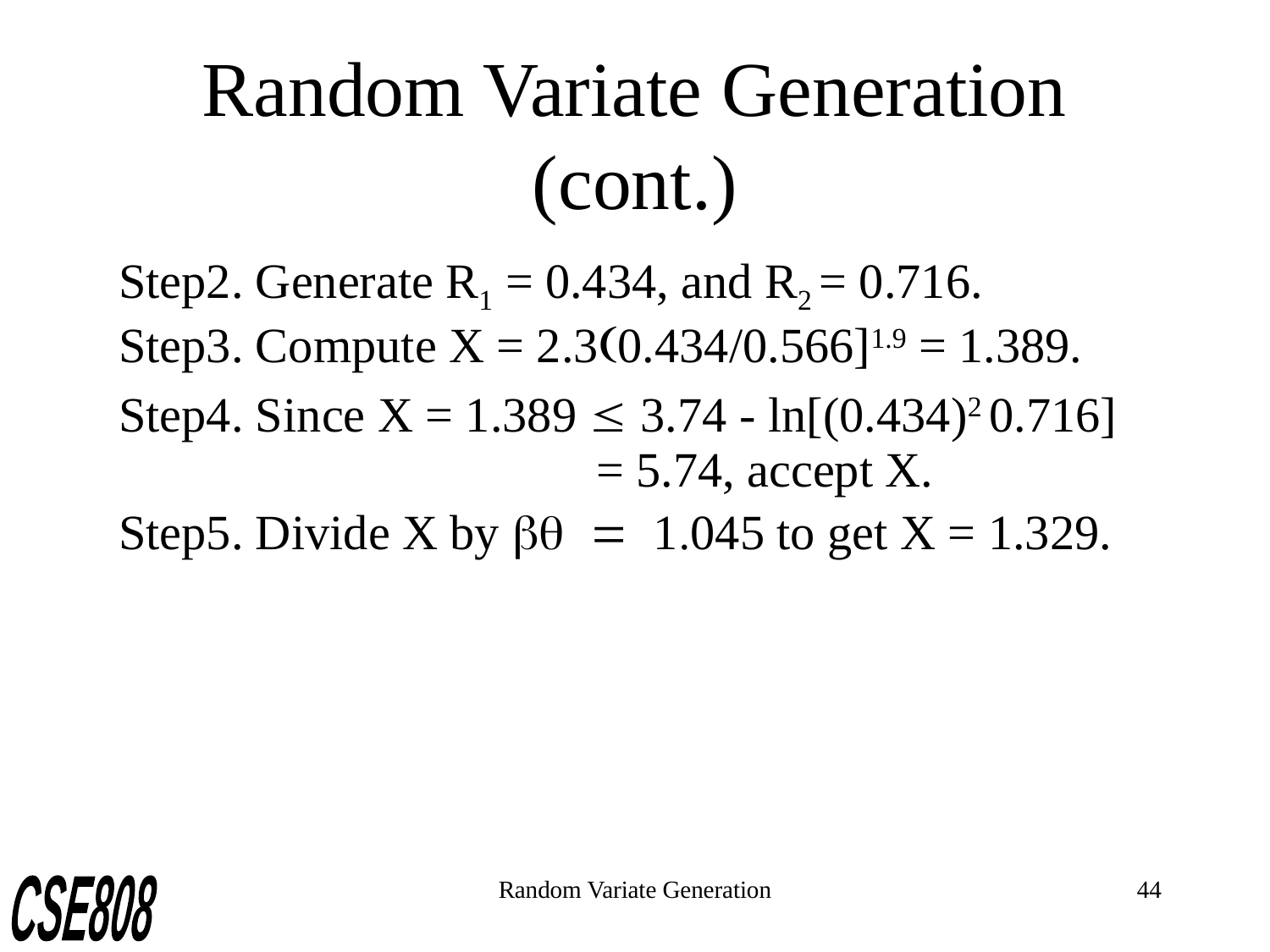

# Random Variate Generation (cont.)
Step2. Generate R1 = 0.434, and R2 = 0.716.
Step3. Compute X = 2.3(0.434/0.566]1.9 = 1.389.
Step4. Since X = 1.389 ≤ 3.74 - ln[(0.434)2 0.716] 			    = 5.74, accept X.
Step5. Divide X by βθ = 1.045 to get X = 1.329.
Random Variate Generation
44